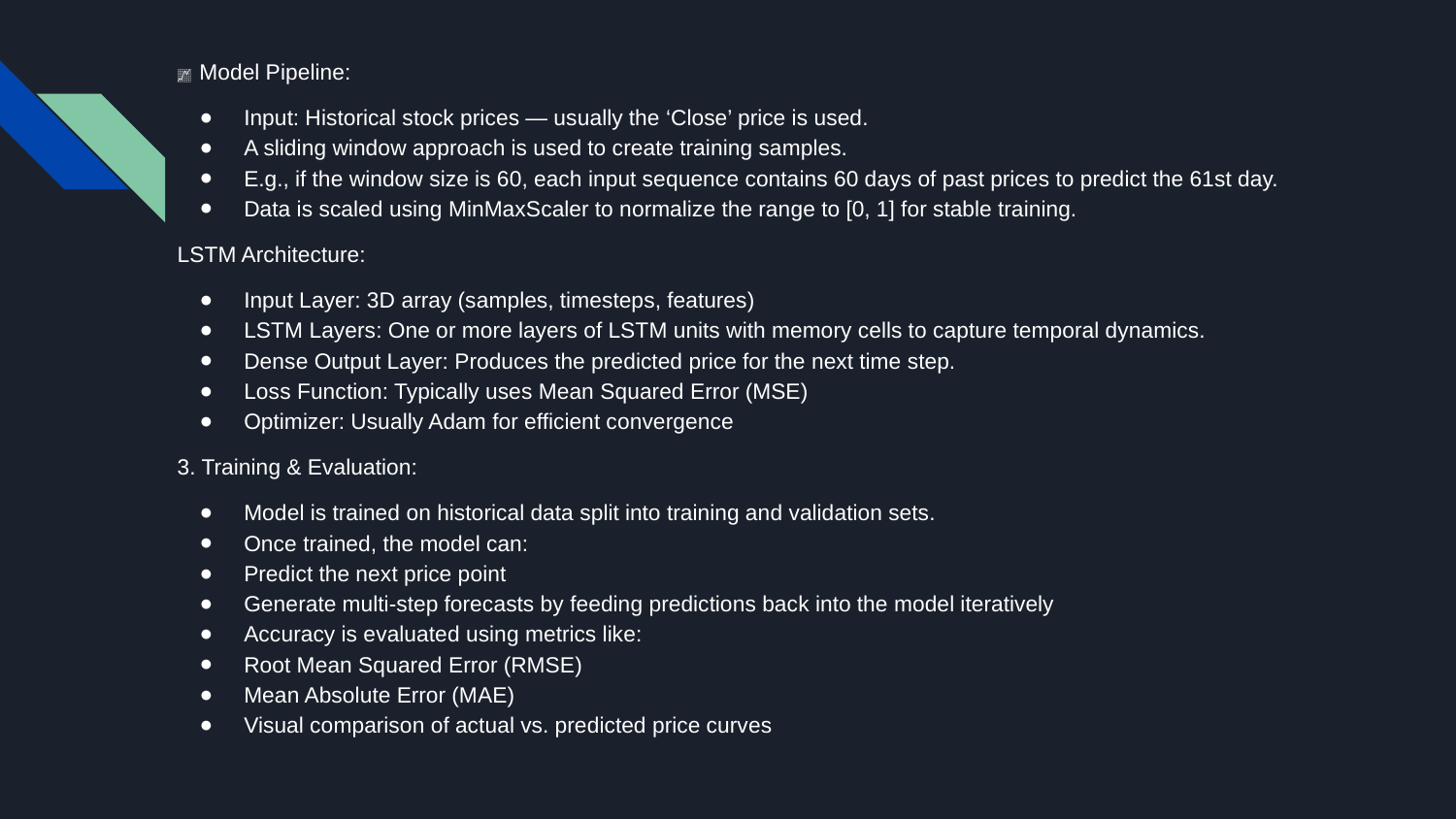

📈  Model Pipeline:
Input: Historical stock prices — usually the ‘Close’ price is used.
A sliding window approach is used to create training samples.
E.g., if the window size is 60, each input sequence contains 60 days of past prices to predict the 61st day.
Data is scaled using MinMaxScaler to normalize the range to [0, 1] for stable training.
LSTM Architecture:
Input Layer: 3D array (samples, timesteps, features)
LSTM Layers: One or more layers of LSTM units with memory cells to capture temporal dynamics.
Dense Output Layer: Produces the predicted price for the next time step.
Loss Function: Typically uses Mean Squared Error (MSE)
Optimizer: Usually Adam for efficient convergence
3. Training & Evaluation:
Model is trained on historical data split into training and validation sets.
Once trained, the model can:
Predict the next price point
Generate multi-step forecasts by feeding predictions back into the model iteratively
Accuracy is evaluated using metrics like:
Root Mean Squared Error (RMSE)
Mean Absolute Error (MAE)
Visual comparison of actual vs. predicted price curves